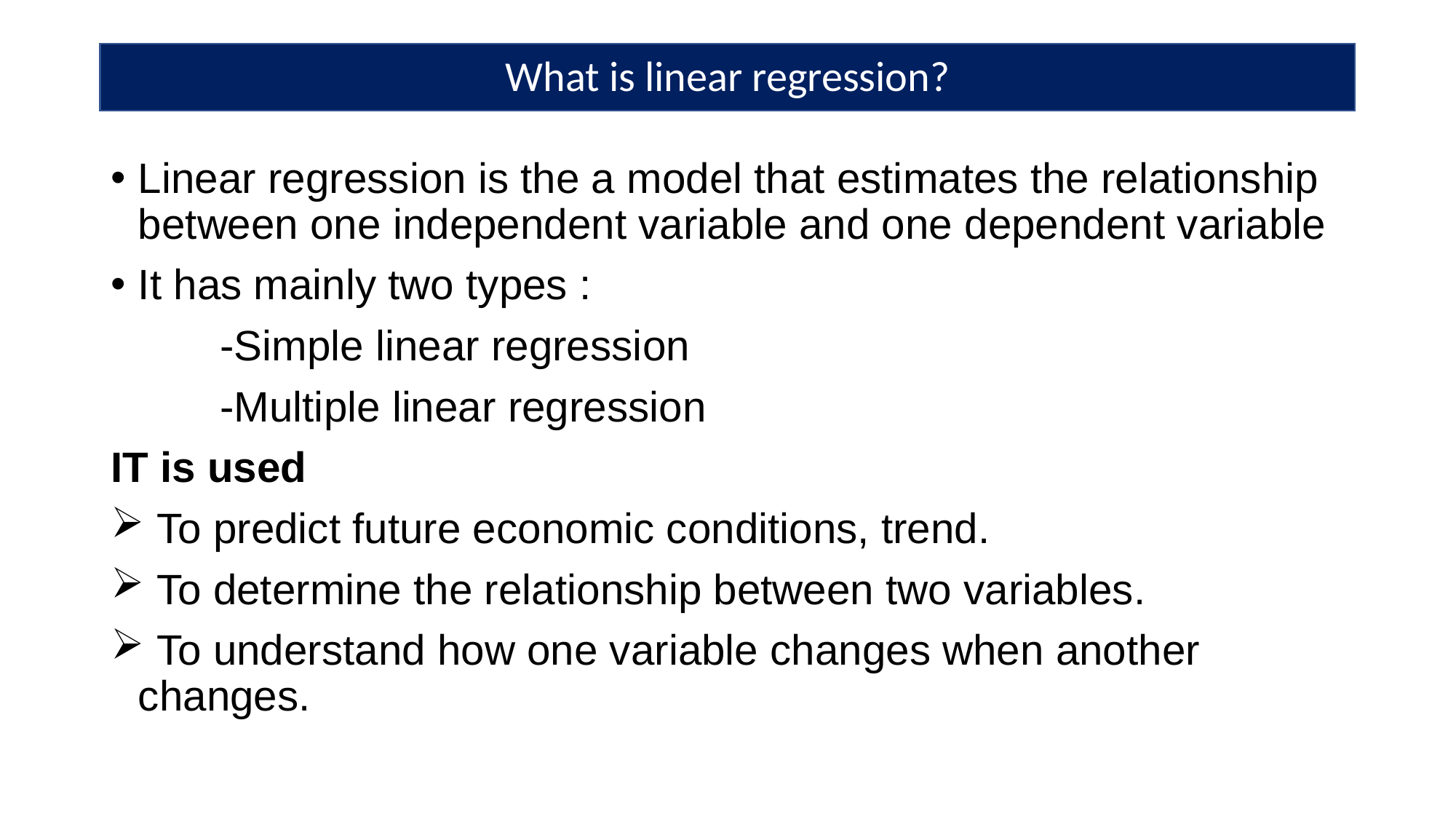

# What is linear regression?
Linear regression is the a model that estimates the relationship between one independent variable and one dependent variable
It has mainly two types :
	-Simple linear regression
	-Multiple linear regression
IT is used
 To predict future economic conditions, trend.
 To determine the relationship between two variables.
 To understand how one variable changes when another changes.